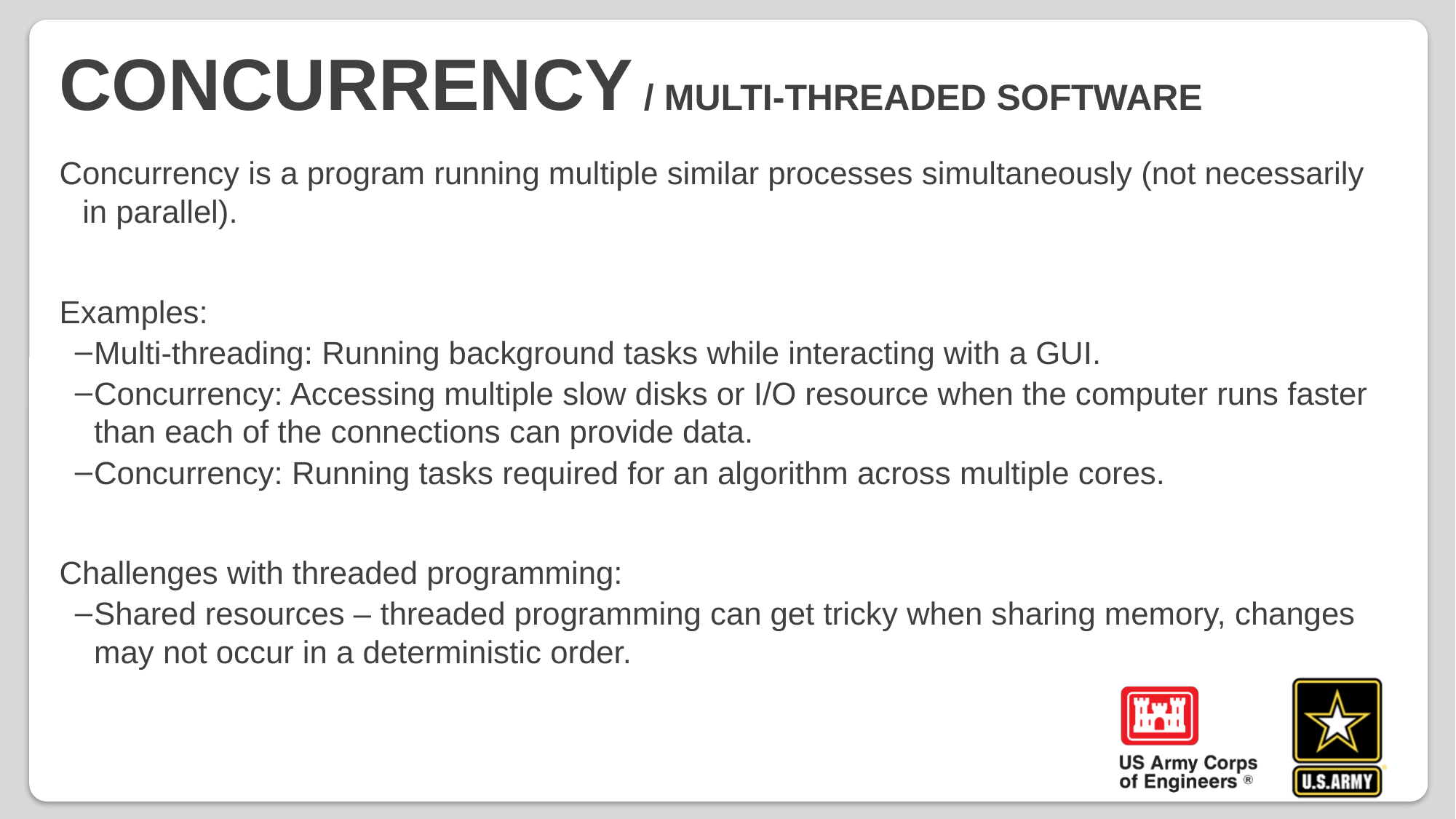

# Concurrency / Multi-threaded Software
Concurrency is a program running multiple similar processes simultaneously (not necessarily in parallel).

Examples:
Multi-threading: Running background tasks while interacting with a GUI.
Concurrency: Accessing multiple slow disks or I/O resource when the computer runs faster than each of the connections can provide data.
Concurrency: Running tasks required for an algorithm across multiple cores.

Challenges with threaded programming:
Shared resources – threaded programming can get tricky when sharing memory, changes may not occur in a deterministic order.